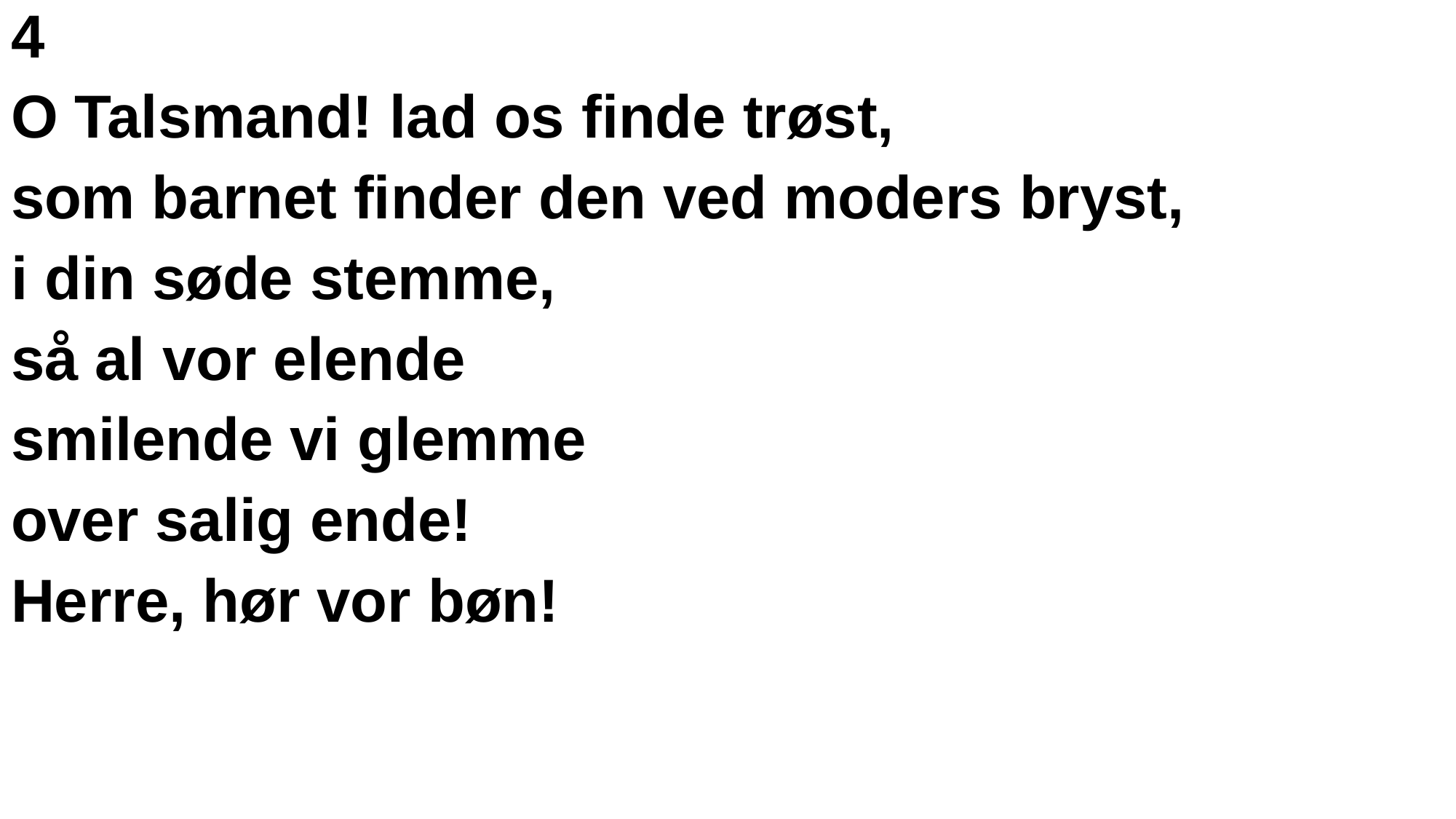

4
O Talsmand! lad os finde trøst,
som barnet finder den ved moders bryst,
i din søde stemme,
så al vor elende
smilende vi glemme
over salig ende!
Herre, hør vor bøn!
#